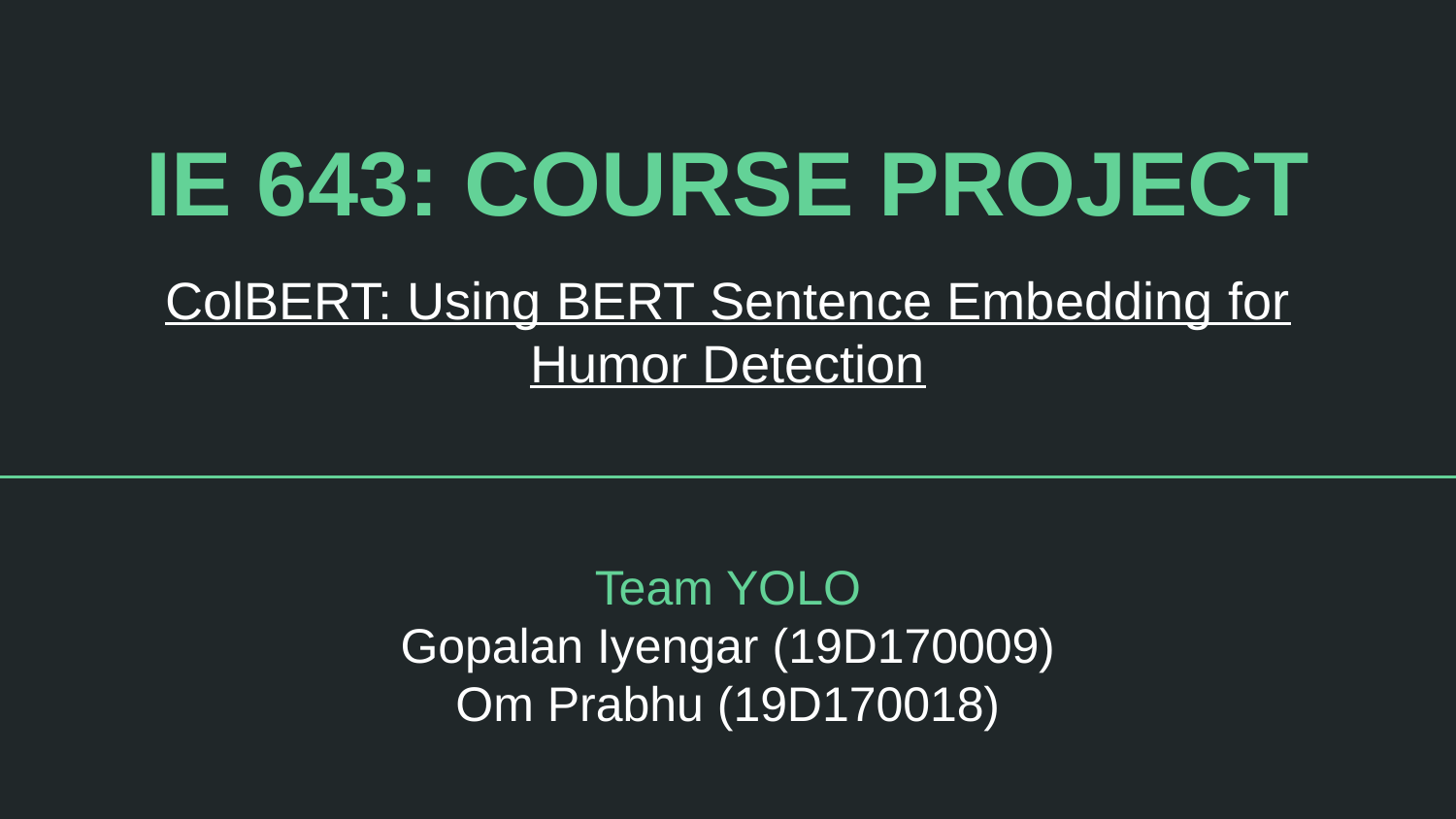

# IE 643: COURSE PROJECT
ColBERT: Using BERT Sentence Embedding for
Humor Detection
Team YOLO
Gopalan Iyengar (19D170009)
Om Prabhu (19D170018)